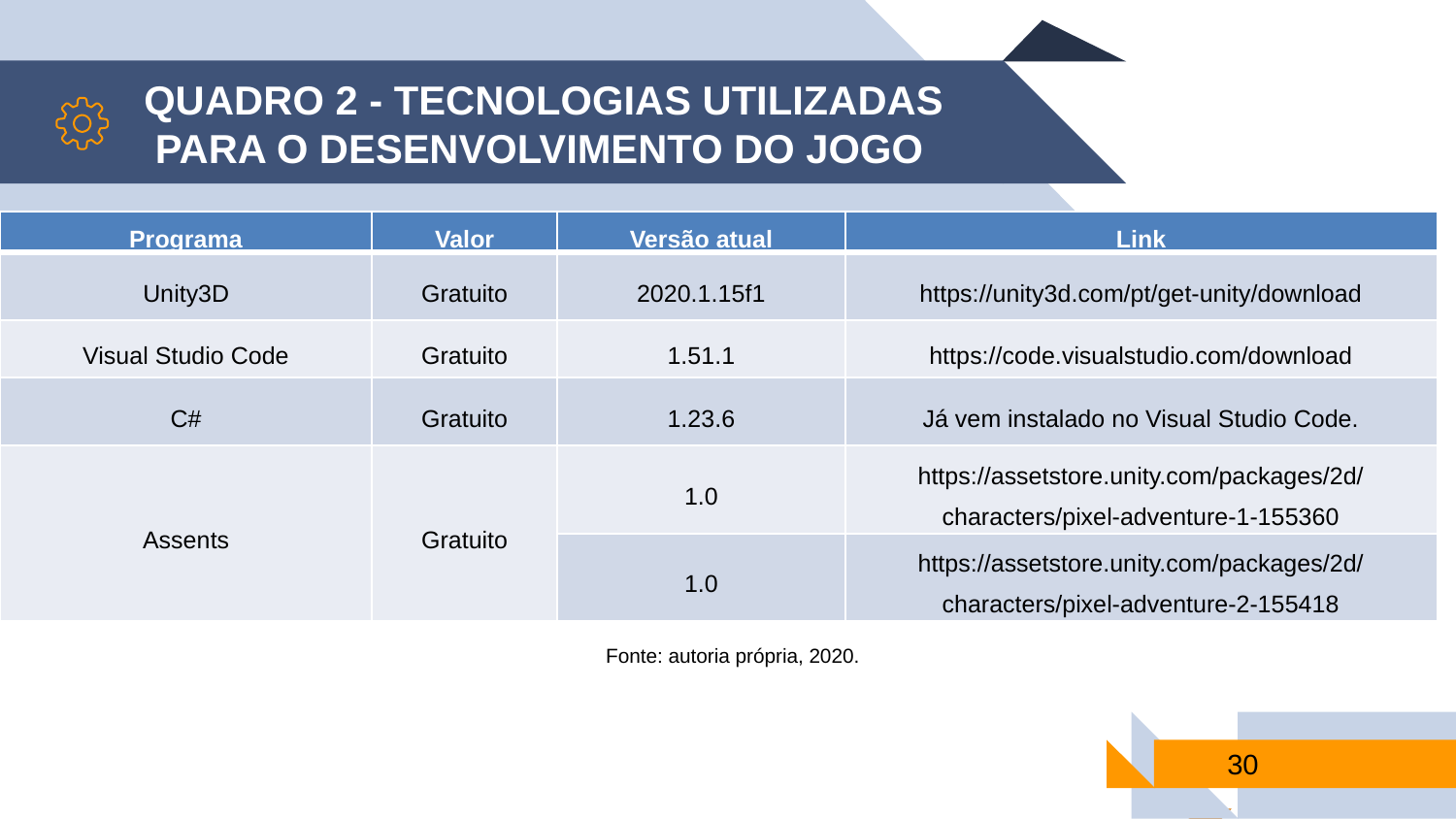

QUADRO 2 - TECNOLOGIAS UTILIZADAS
 PARA O DESENVOLVIMENTO DO JOGO

| Programa | Valor | Versão atual | Link |
| --- | --- | --- | --- |
| Unity3D | Gratuito | 2020.1.15f1 | https://unity3d.com/pt/get-unity/download |
| Visual Studio Code | Gratuito | 1.51.1 | https://code.visualstudio.com/download |
| C# | Gratuito | 1.23.6 | Já vem instalado no Visual Studio Code. |
| Assents | Gratuito | 1.0 | https://assetstore.unity.com/packages/2d/characters/pixel-adventure-1-155360 |
|  |  | 1.0 | https://assetstore.unity.com/packages/2d/characters/pixel-adventure-2-155418 |

Fonte: autoria própria, 2020.
30